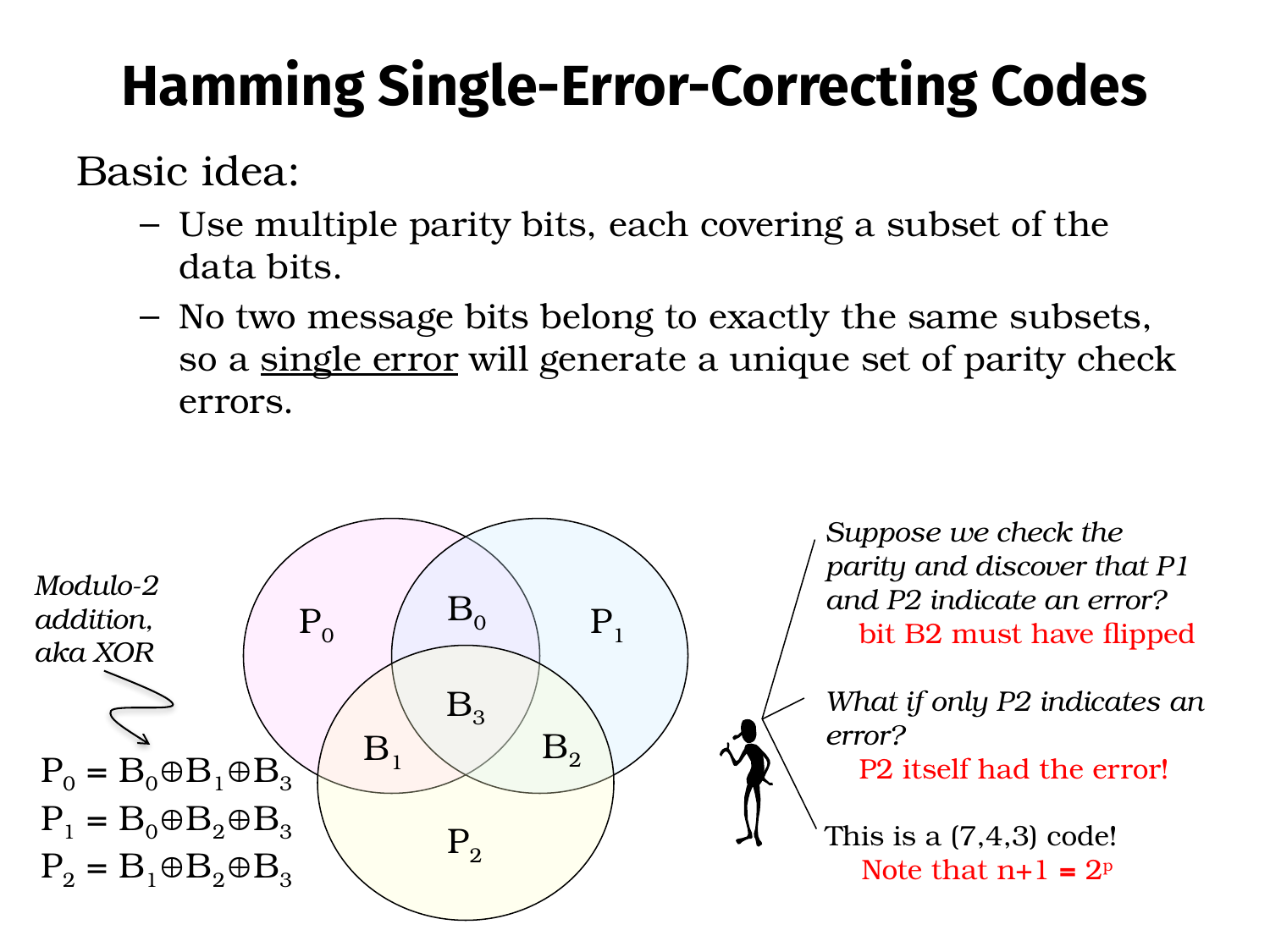

# Hamming Single-Error-Correcting Codes
Basic idea:
Use multiple parity bits, each covering a subset of the data bits.
No two message bits belong to exactly the same subsets, so a single error will generate a unique set of parity check errors.
Suppose we check the parity and discover that P1 and P2 indicate an error?
    bit B2 must have flipped

What if only P2 indicates an error?
    P2 itself had the error!
This is a (7,4,3) code!
    Note that n+1 = 2p

B0
P0
P1

B3
B2
B1
P2

Modulo-2 addition, aka XOR

P0 = B0⊕B1⊕B3
P1 = B0⊕B2⊕B3
P2 = B1⊕B2⊕B3